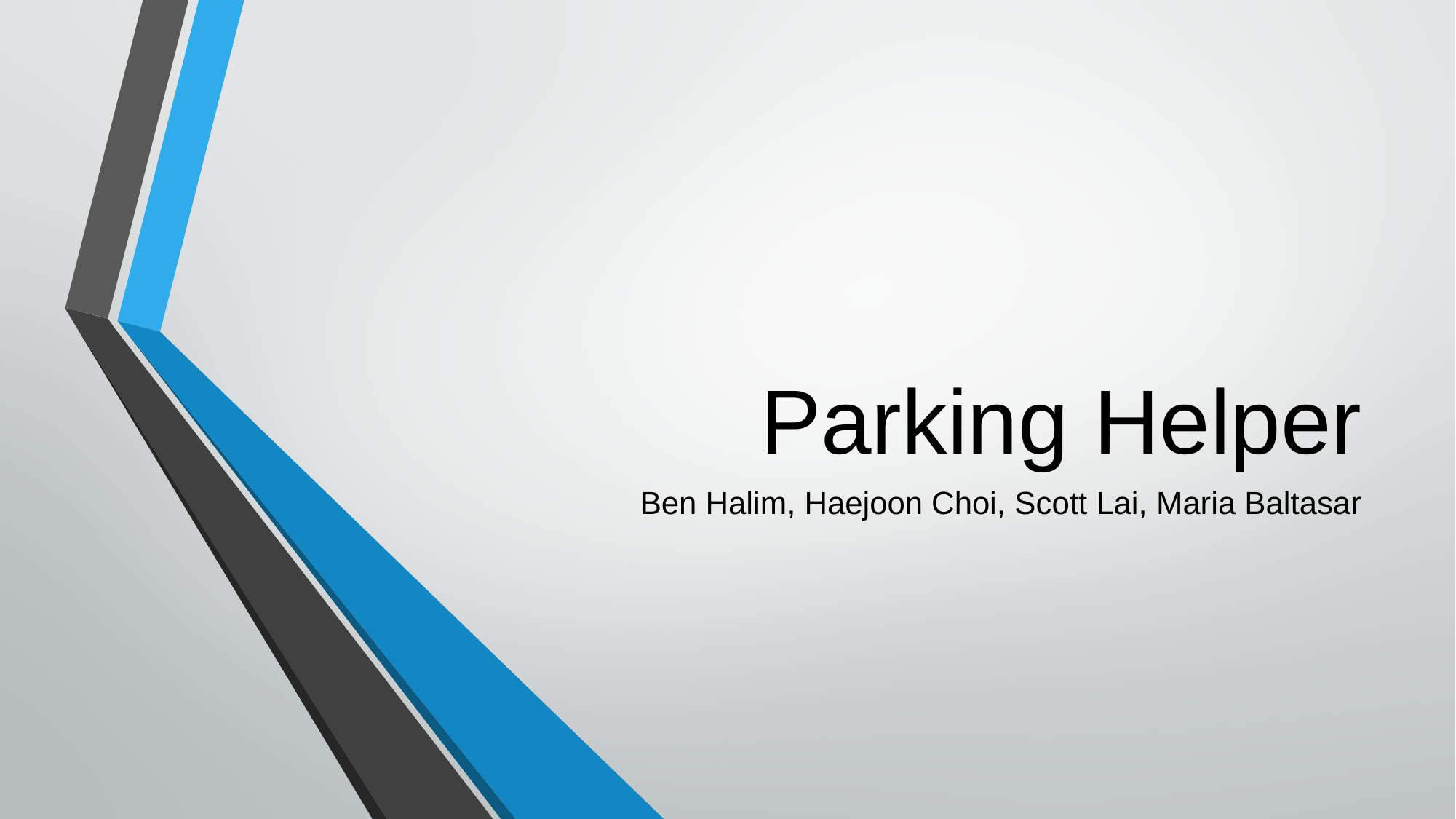

# Parking Helper
Ben Halim, Haejoon Choi, Scott Lai, Maria Baltasar